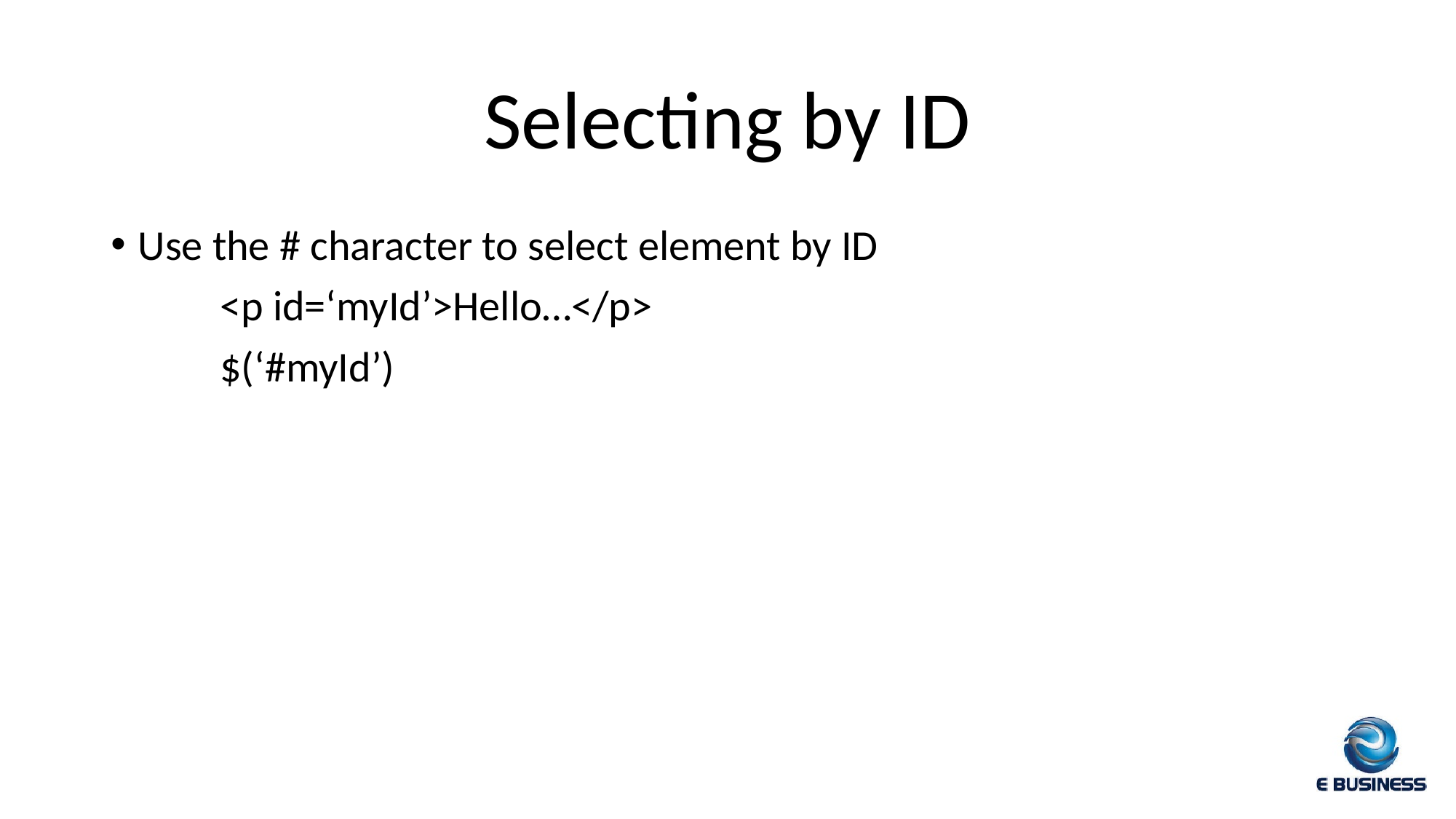

# Selecting by ID
Use the # character to select element by ID
	<p id=‘myId’>Hello…</p>
	$(‘#myId’)